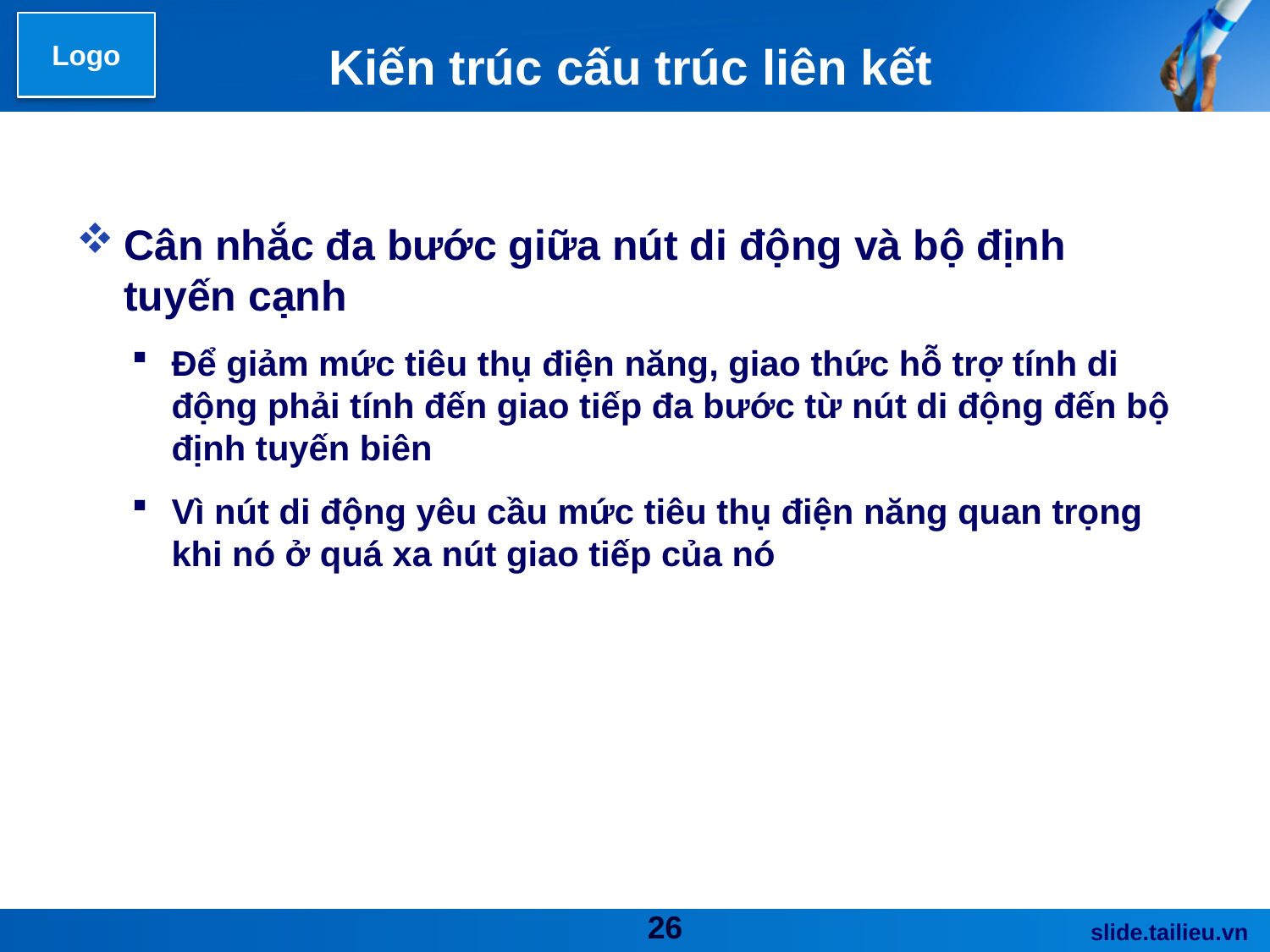

# Kiến trúc cấu trúc liên kết
Cân nhắc đa bước giữa nút di động và bộ định tuyến cạnh
Để giảm mức tiêu thụ điện năng, giao thức hỗ trợ tính di động phải tính đến giao tiếp đa bước từ nút di động đến bộ định tuyến biên
Vì nút di động yêu cầu mức tiêu thụ điện năng quan trọng khi nó ở quá xa nút giao tiếp của nó
26